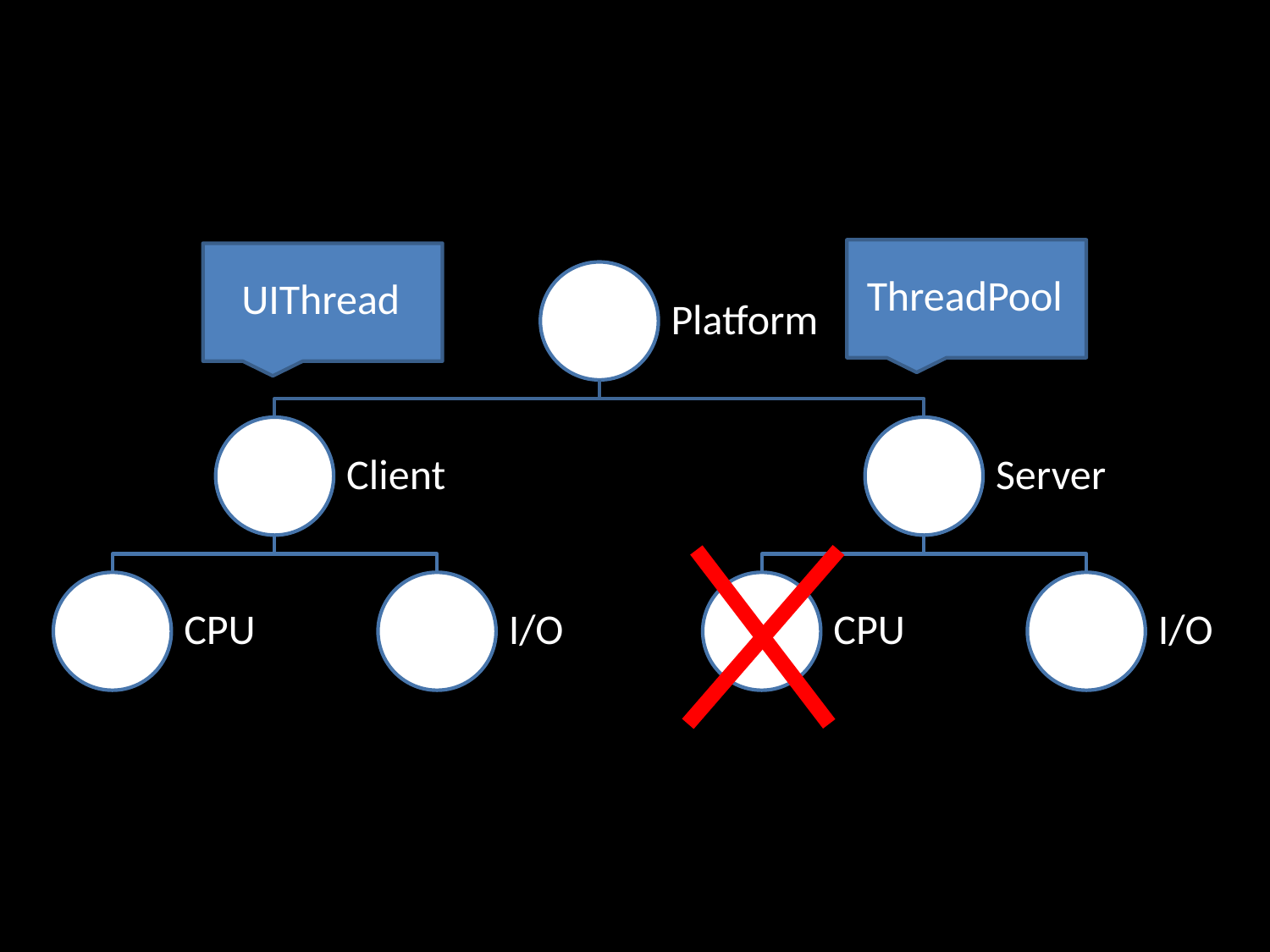

ThreadPool

UIThread
Platform

Client

Server

CPU

I/O

CPU

I/O